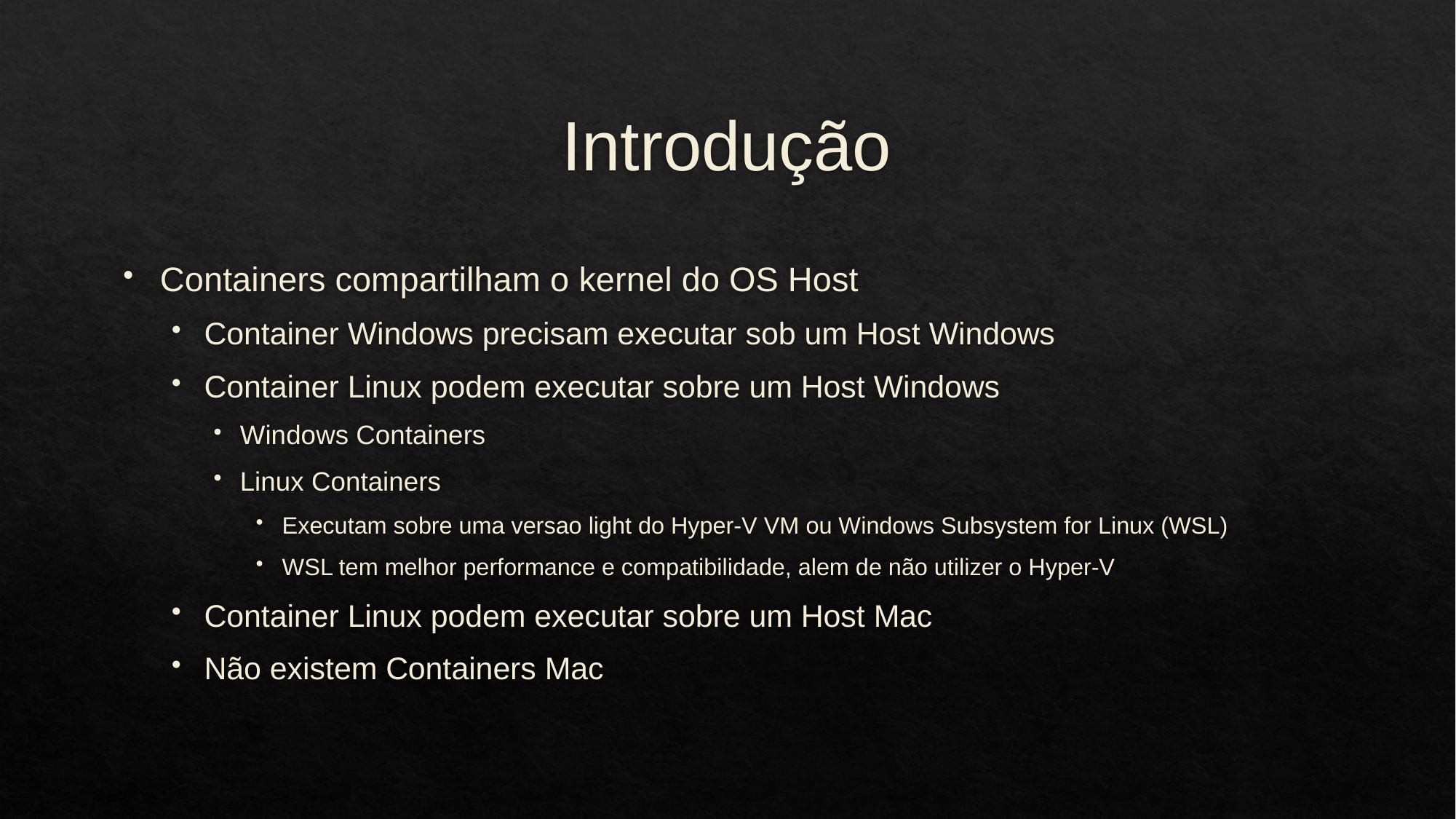

# Introdução
Containers compartilham o kernel do OS Host
Container Windows precisam executar sob um Host Windows
Container Linux podem executar sobre um Host Windows
Windows Containers
Linux Containers
Executam sobre uma versao light do Hyper-V VM ou Windows Subsystem for Linux (WSL)
WSL tem melhor performance e compatibilidade, alem de não utilizer o Hyper-V
Container Linux podem executar sobre um Host Mac
Não existem Containers Mac